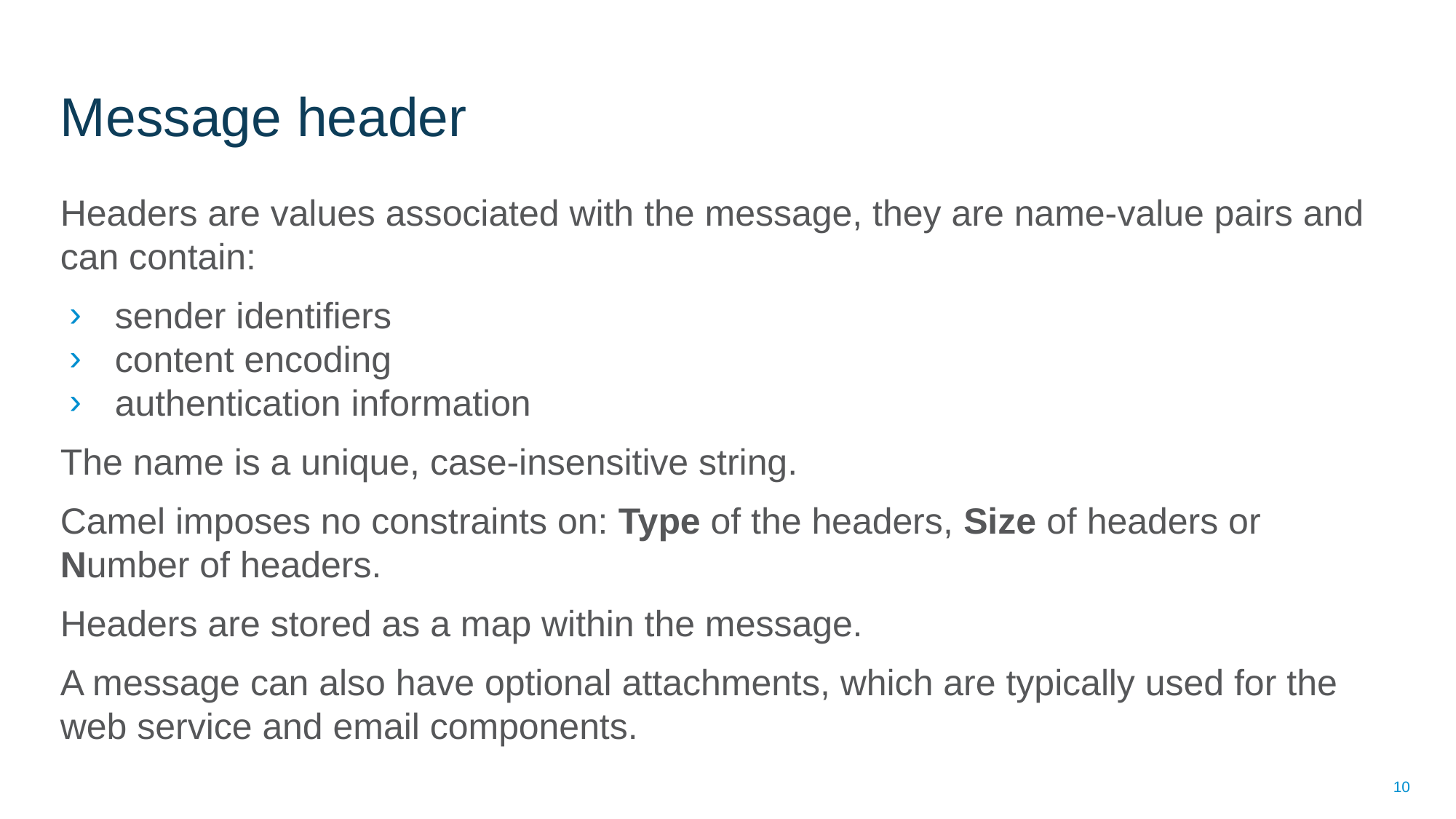

# Message header
Headers are values associated with the message, they are name-value pairs and can contain:
sender identifiers
content encoding
authentication information
The name is a unique, case-insensitive string.
Camel imposes no constraints on: Type of the headers, Size of headers or Number of headers.
Headers are stored as a map within the message.
A message can also have optional attachments, which are typically used for the web service and email components.